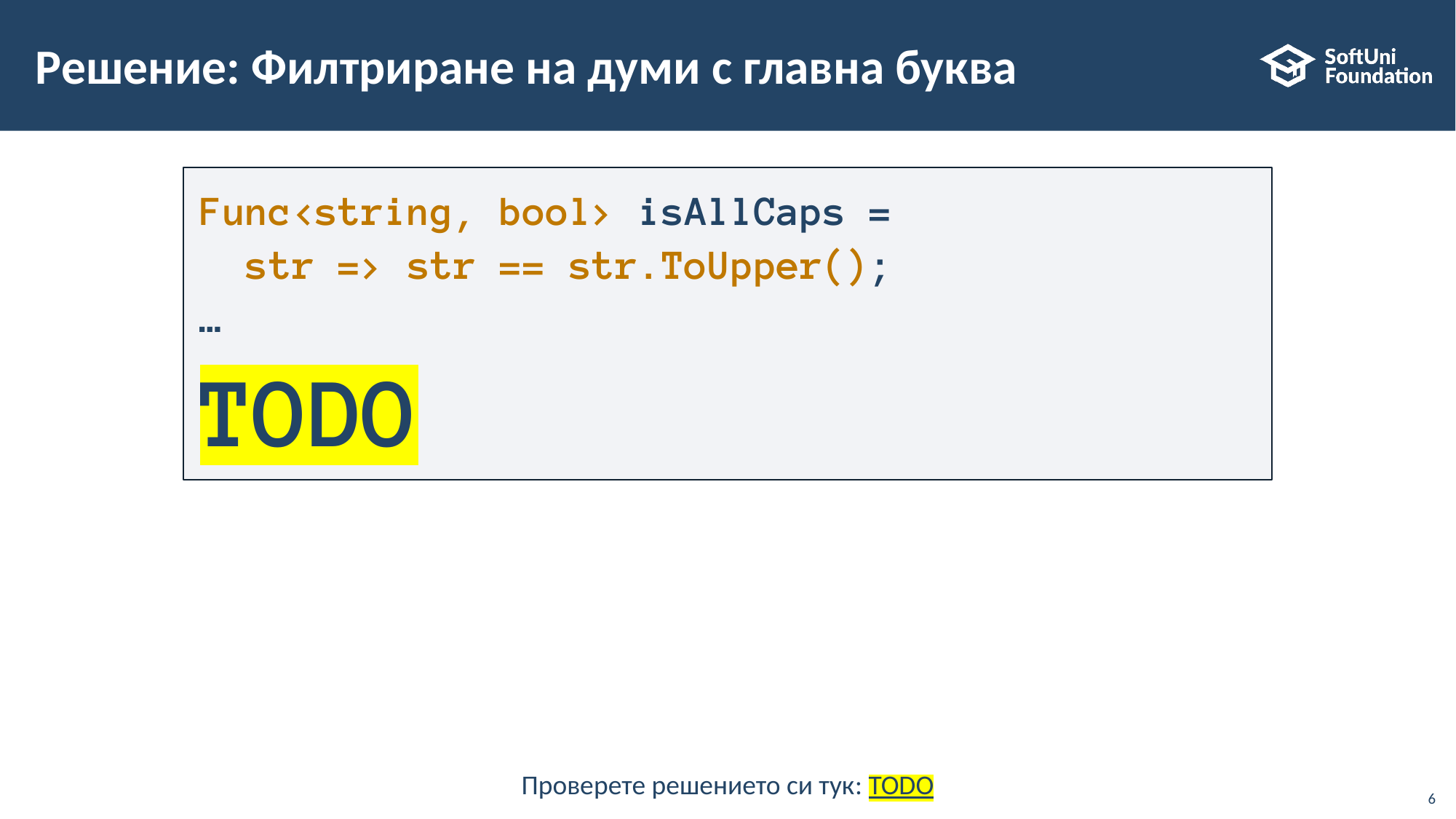

# Решение: Филтриране на думи с главна буква
Func<string, bool> isAllCaps =
  str => str == str.ToUpper();
…
TODO
Проверете решението си тук: TODO
6